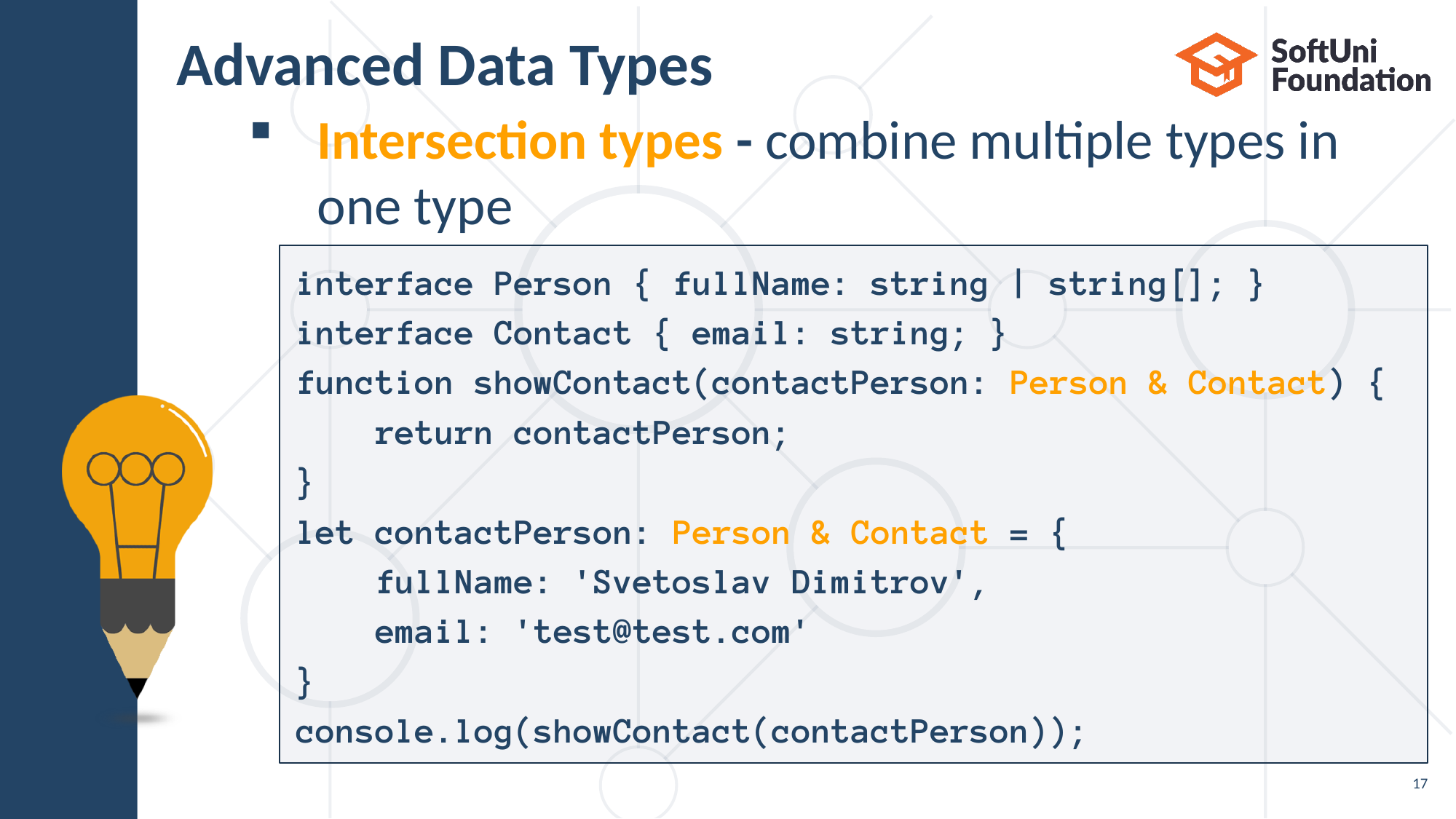

Advanced Data Types
Intersection types - combine multiple types in one type
interface Person { fullName: string | string[]; }
interface Contact { email: string; }
function showContact(contactPerson: Person & Contact) {
    return contactPerson;
}
let contactPerson: Person & Contact = {
    fullName: 'Svetoslav Dimitrov',
    email: 'test@test.com'
}
console.log(showContact(contactPerson));
17